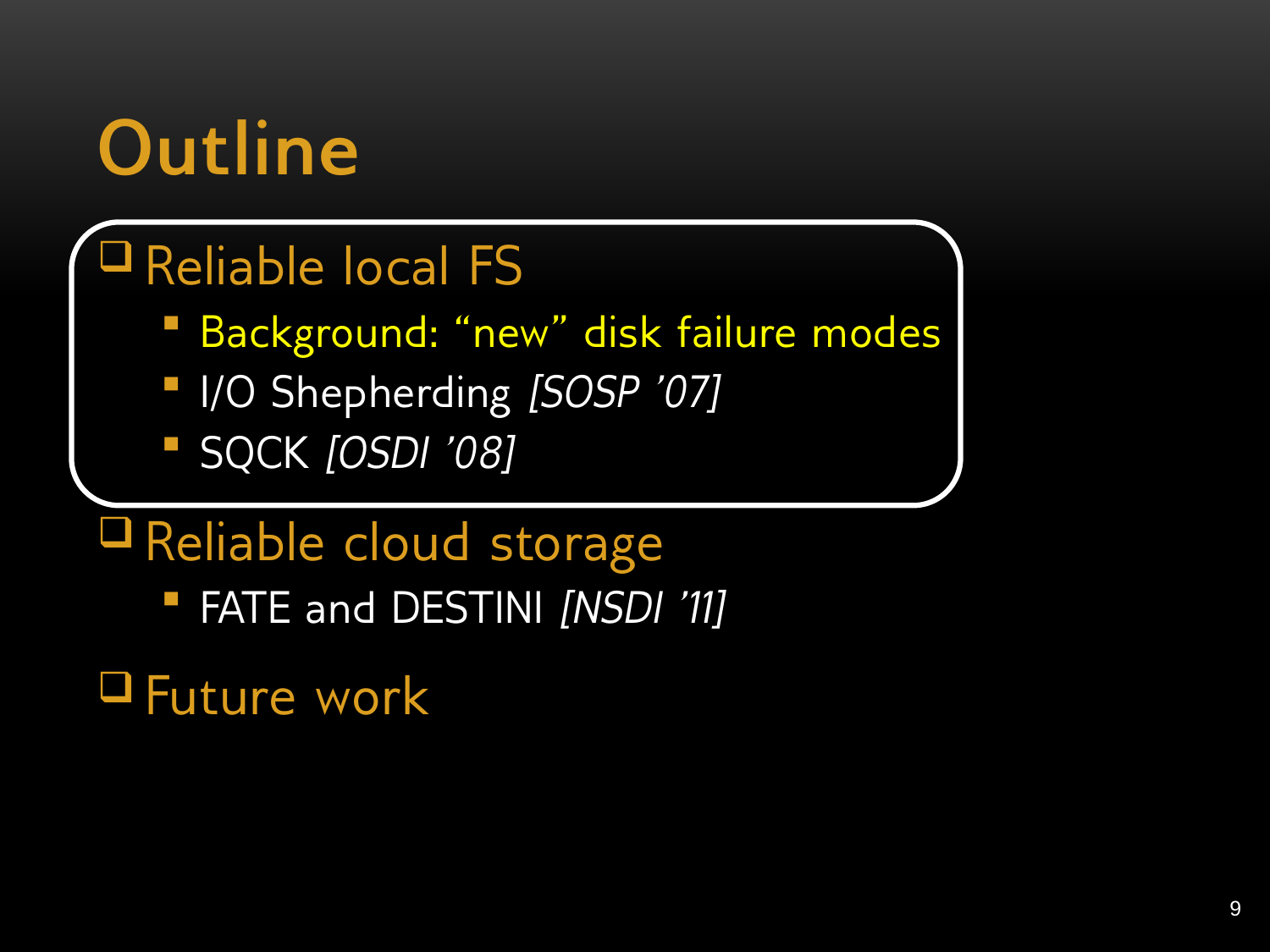

# Outline

Reliable local FS
Background: “new” disk failure modes
I/O Shepherding [SOSP ’07]
SQCK [OSDI ’08]
Reliable cloud storage
FATE and DESTINI [NSDI ’11]
Future work

9